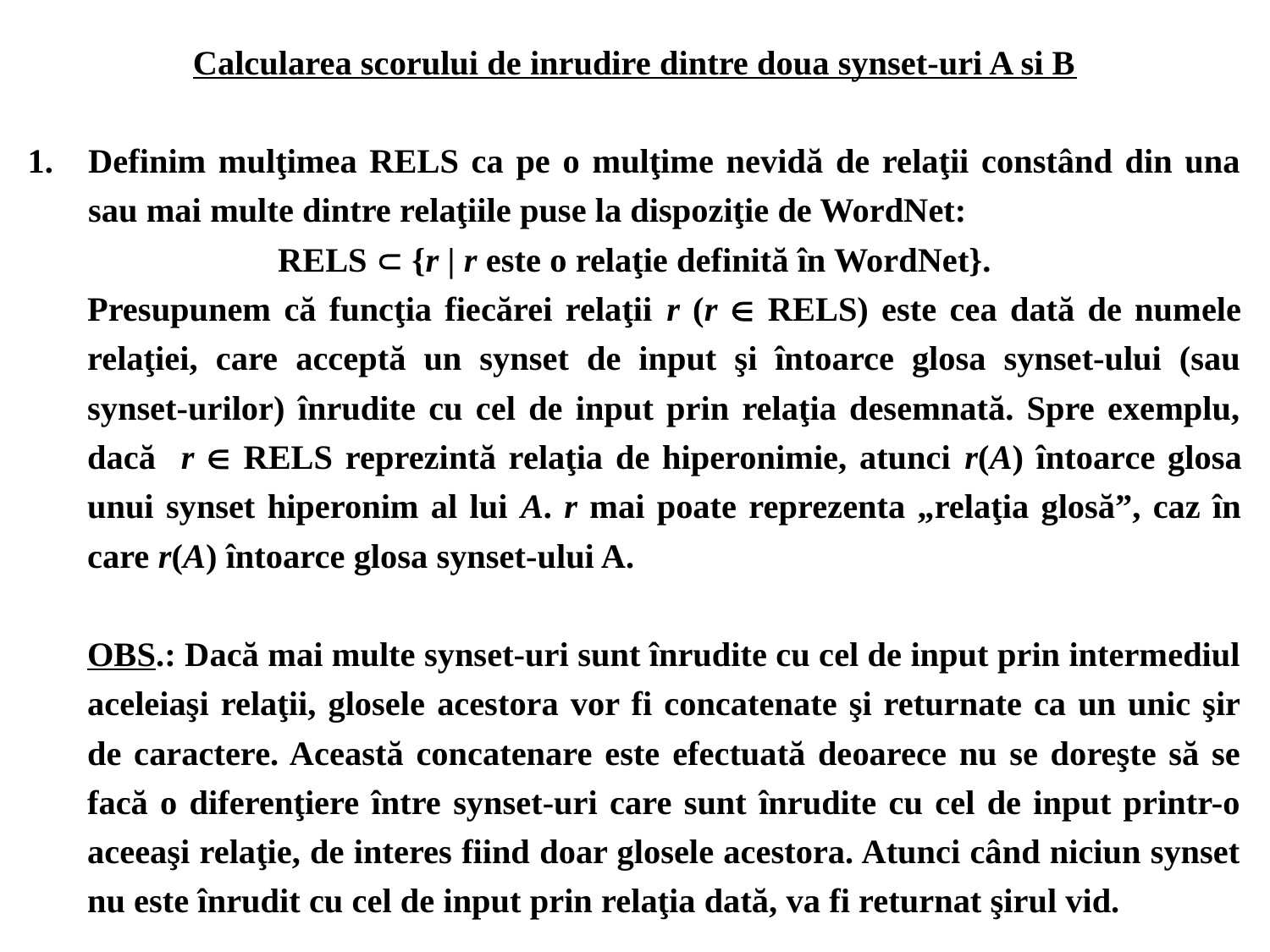

Calcularea scorului de inrudire dintre doua synset-uri A si B

Definim mulţimea RELS ca pe o mulţime nevidă de relaţii constând din una sau mai multe dintre relaţiile puse la dispoziţie de WordNet:
RELS ⊂ {r | r este o relaţie definită în WordNet}.
Presupunem că funcţia fiecărei relaţii r (r ∈ RELS) este cea dată de numele relaţiei, care acceptă un synset de input şi întoarce glosa synset-ului (sau synset-urilor) înrudite cu cel de input prin relaţia desemnată. Spre exemplu, dacă  r ∈ RELS reprezintă relaţia de hiperonimie, atunci r(A) întoarce glosa unui synset hiperonim al lui A. r mai poate reprezenta „relaţia glosă”, caz în care r(A) întoarce glosa synset-ului A.

OBS.: Dacă mai multe synset-uri sunt înrudite cu cel de input prin intermediul aceleiaşi relaţii, glosele acestora vor fi concatenate şi returnate ca un unic şir de caractere. Această concatenare este efectuată deoarece nu se doreşte să se facă o diferenţiere între synset-uri care sunt înrudite cu cel de input printr-o aceeaşi relaţie, de interes fiind doar glosele acestora. Atunci când niciun synset nu este înrudit cu cel de input prin relaţia dată, va fi returnat şirul vid.